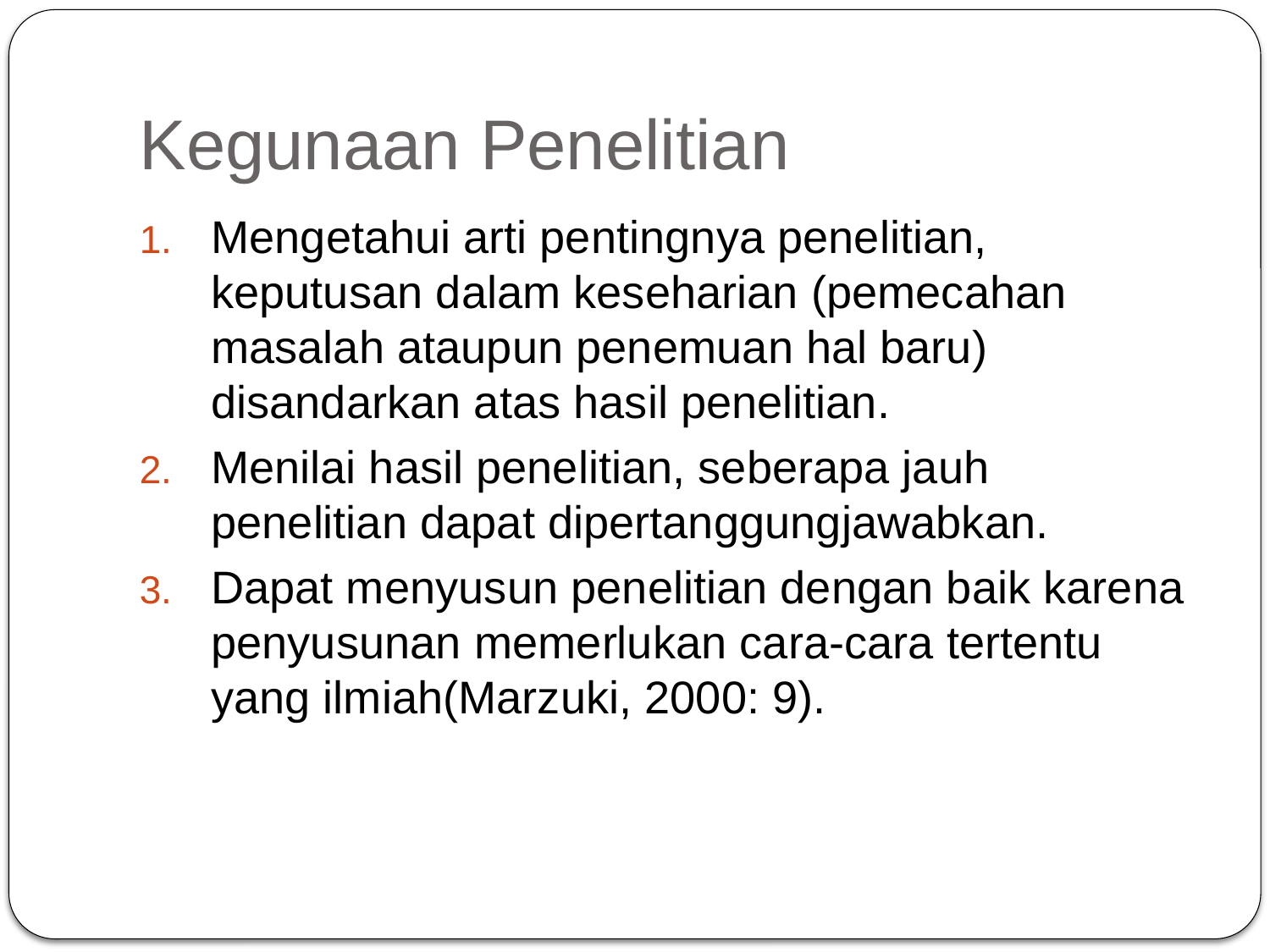

# Kegunaan Penelitian
Mengetahui arti pentingnya penelitian, keputusan dalam keseharian (pemecahan masalah ataupun penemuan hal baru) disandarkan atas hasil penelitian.
Menilai hasil penelitian, seberapa jauh penelitian dapat dipertanggungjawabkan.
Dapat menyusun penelitian dengan baik karena penyusunan memerlukan cara-cara tertentu yang ilmiah(Marzuki, 2000: 9).